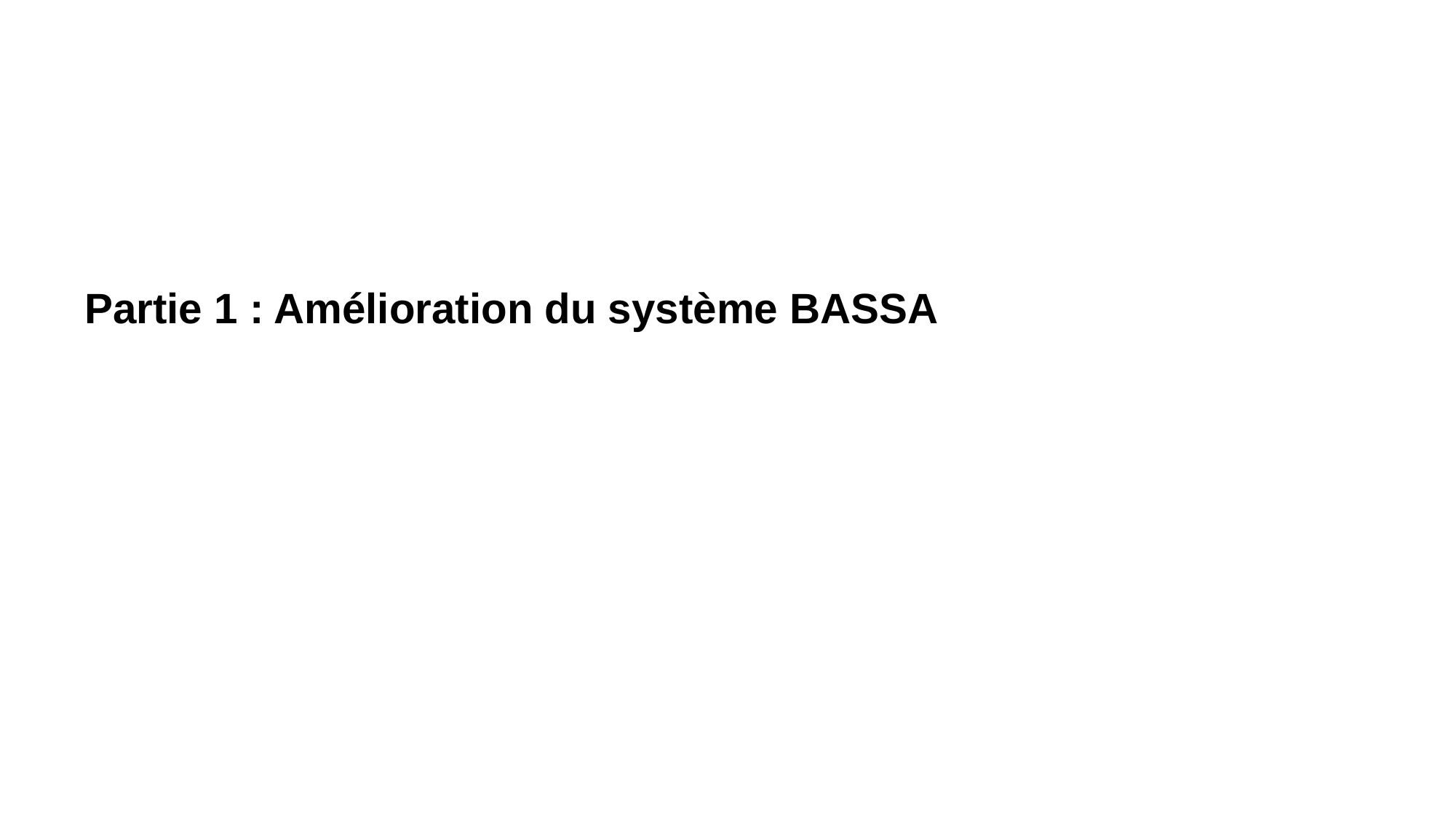

Partie 1 : Amélioration du système BASSA